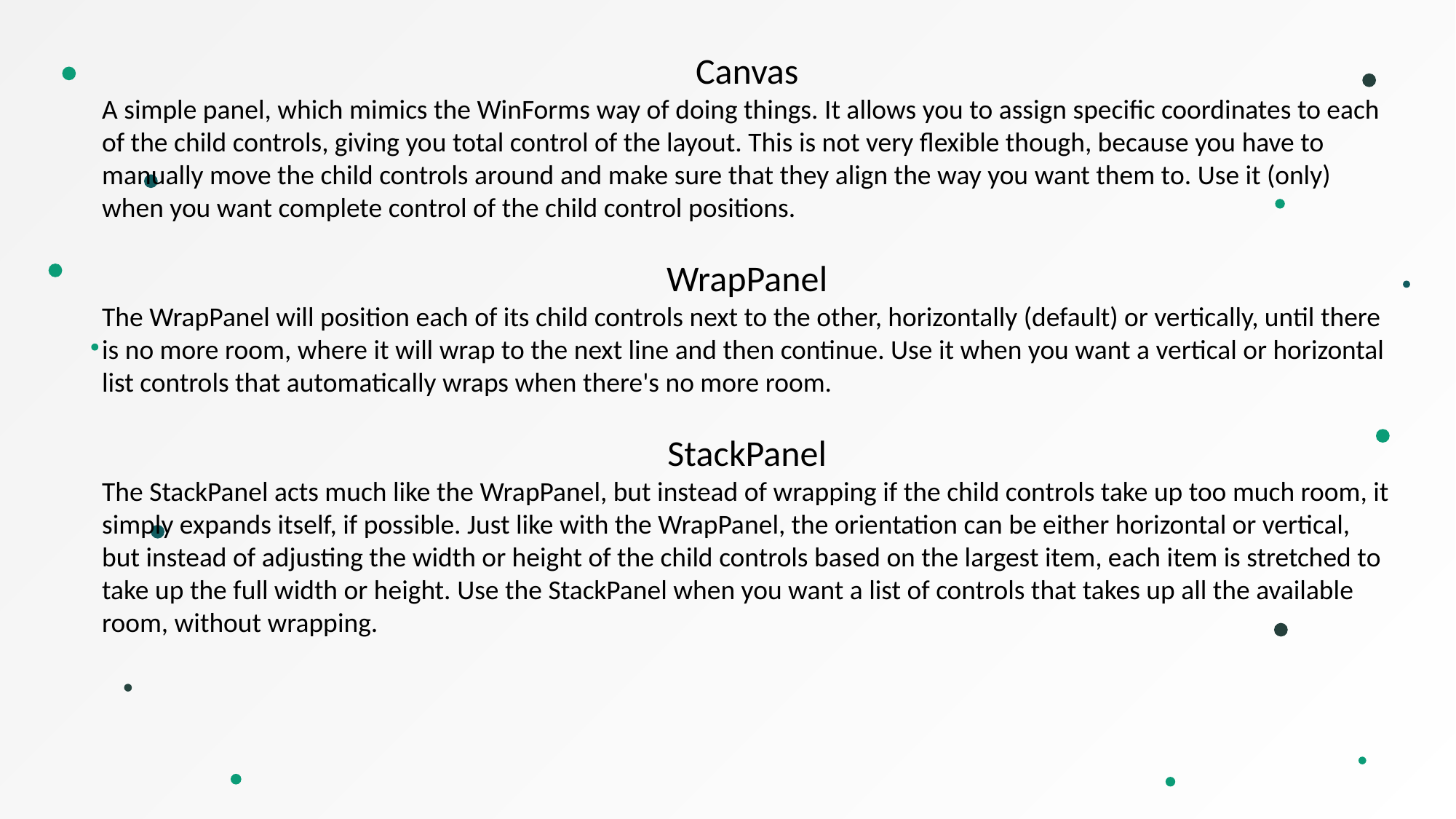

Canvas
A simple panel, which mimics the WinForms way of doing things. It allows you to assign specific coordinates to each of the child controls, giving you total control of the layout. This is not very flexible though, because you have to manually move the child controls around and make sure that they align the way you want them to. Use it (only) when you want complete control of the child control positions.

WrapPanel
The WrapPanel will position each of its child controls next to the other, horizontally (default) or vertically, until there is no more room, where it will wrap to the next line and then continue. Use it when you want a vertical or horizontal list controls that automatically wraps when there's no more room.

StackPanel
The StackPanel acts much like the WrapPanel, but instead of wrapping if the child controls take up too much room, it simply expands itself, if possible. Just like with the WrapPanel, the orientation can be either horizontal or vertical, but instead of adjusting the width or height of the child controls based on the largest item, each item is stretched to take up the full width or height. Use the StackPanel when you want a list of controls that takes up all the available room, without wrapping.